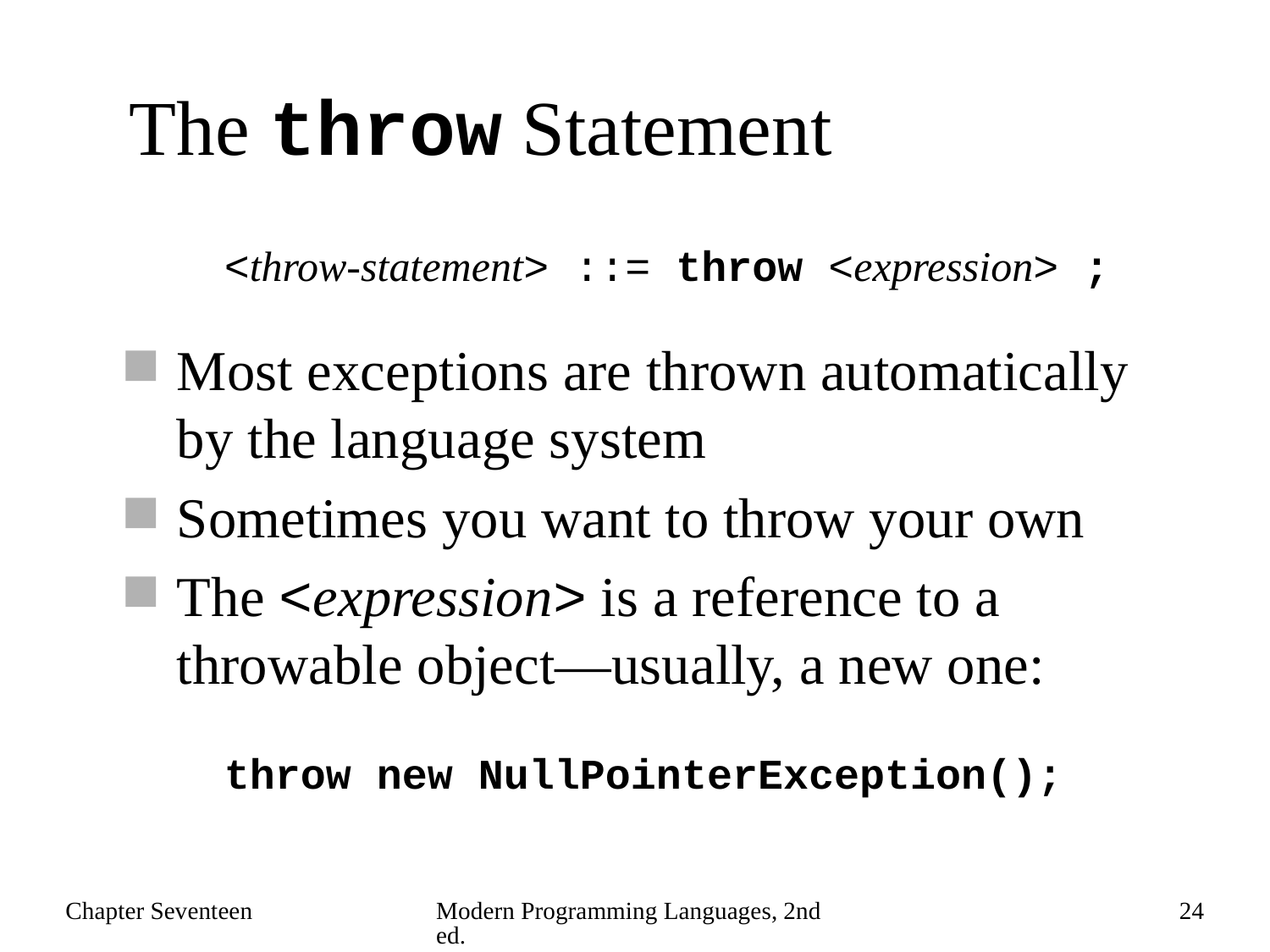

# The throw Statement
<throw-statement> ::= throw <expression> ;
Most exceptions are thrown automatically by the language system
Sometimes you want to throw your own
The <expression> is a reference to a throwable object—usually, a new one:
throw new NullPointerException();
Chapter Seventeen
Modern Programming Languages, 2nd ed.
24